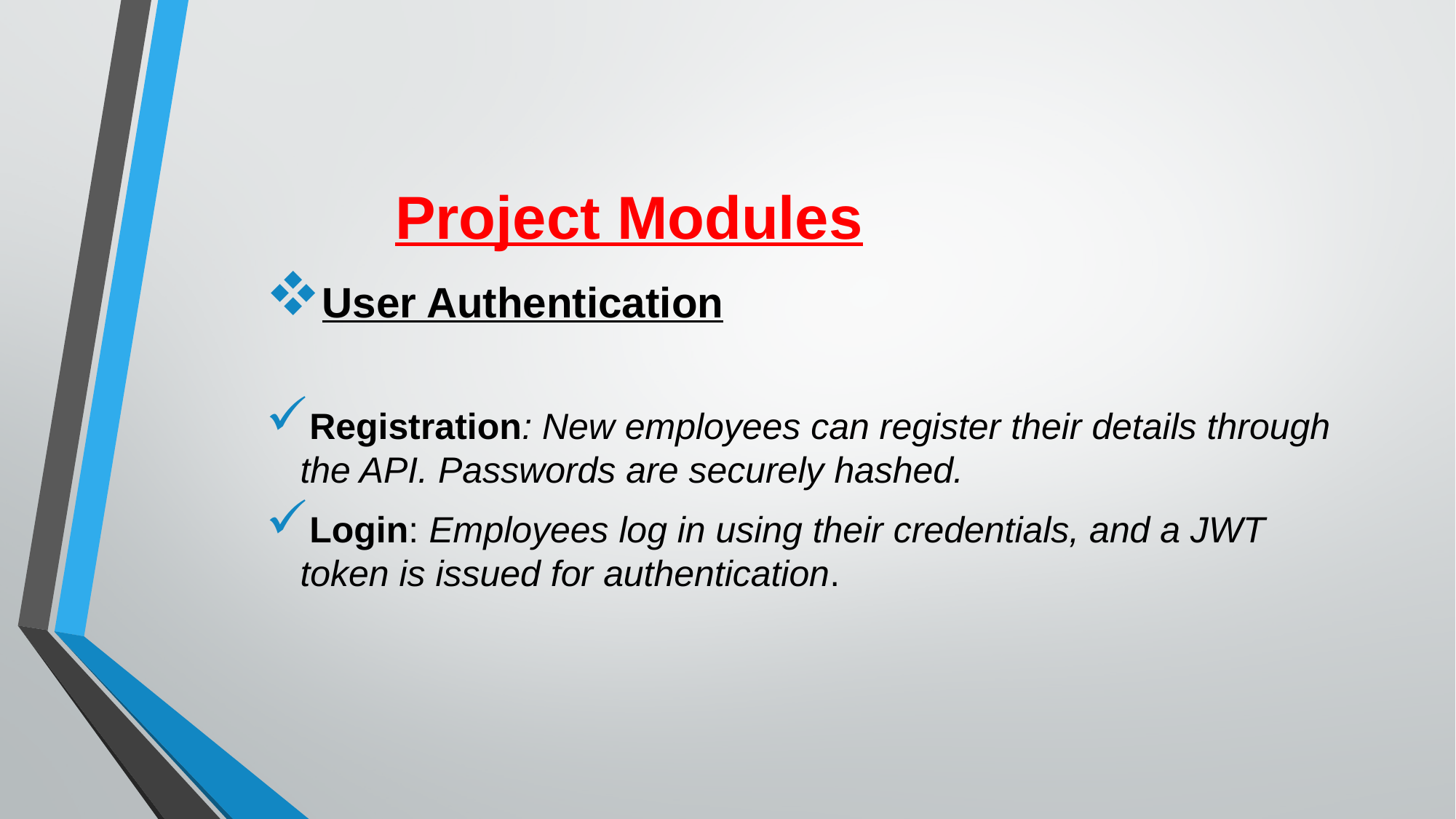

# Project Modules
User Authentication

Registration: New employees can register their details through the API. Passwords are securely hashed.
Login: Employees log in using their credentials, and a JWT token is issued for authentication.